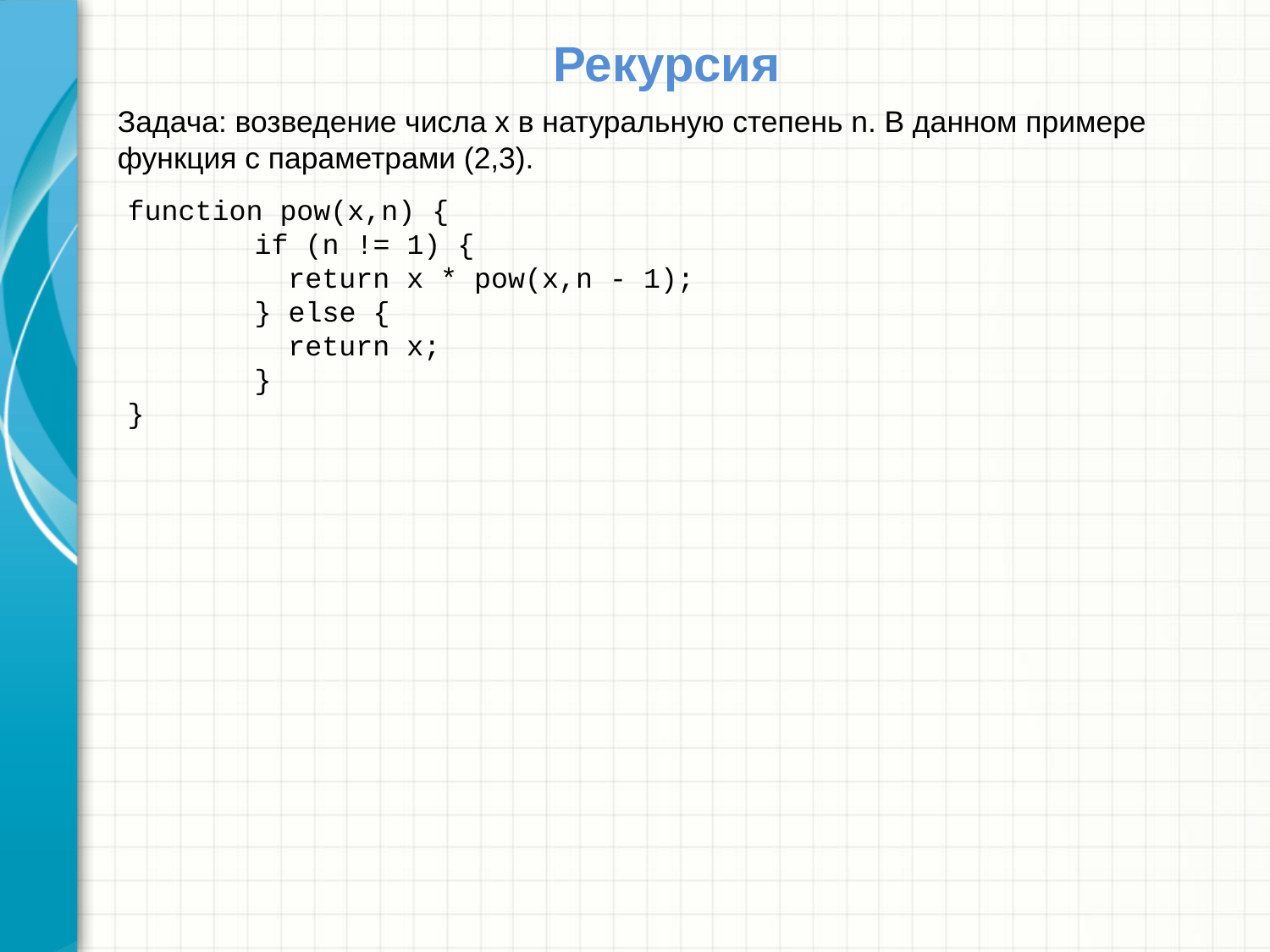

# Рекурсия
Задача: возведение числа x в натуральную степень n. В данном примере функция с параметрами (2,3).

function pow(x,n) {
	if (n != 1) {
	  return x * pow(x,n - 1);
	} else {
	  return x;
	}
}